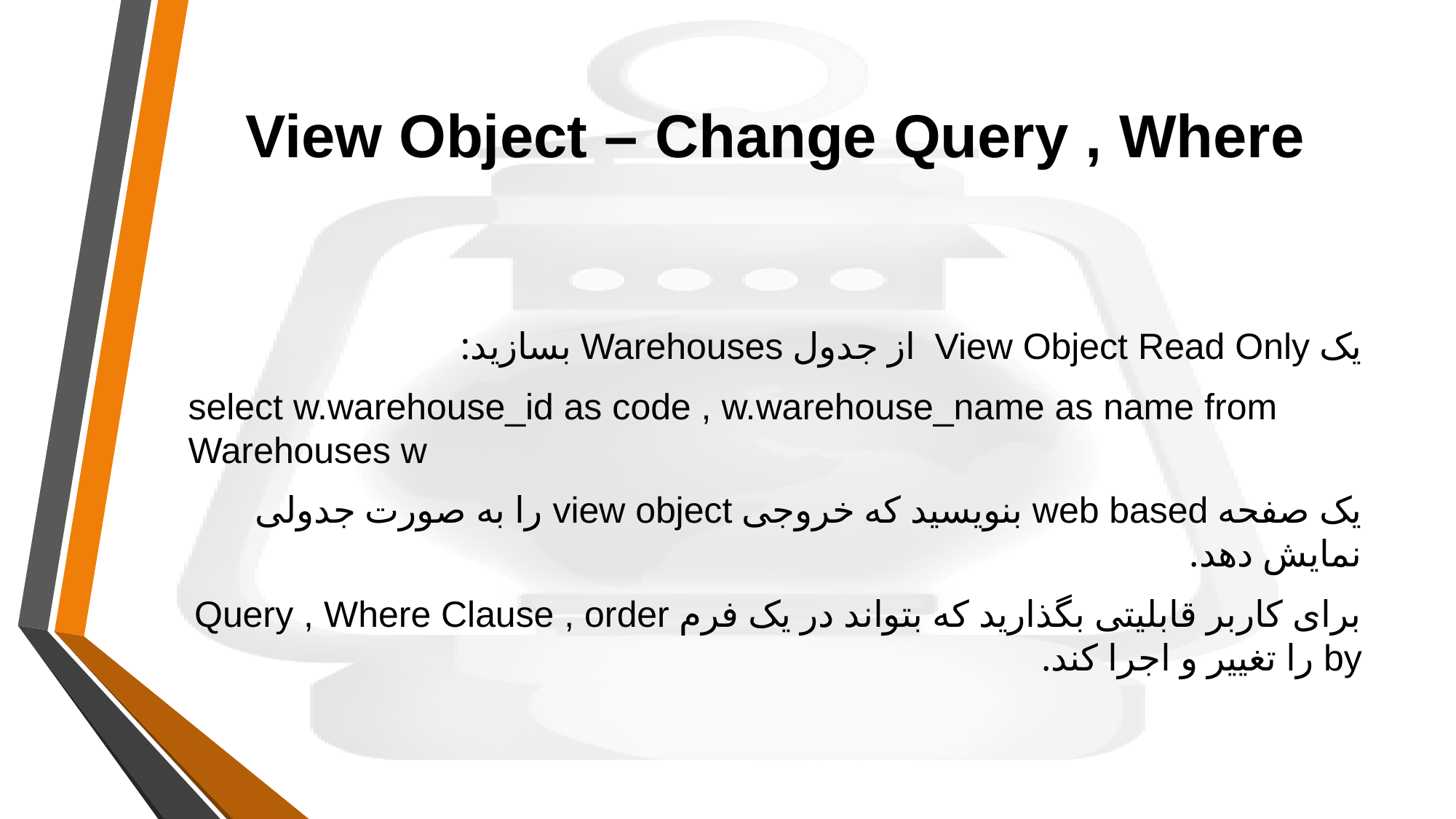

# View Object – Change Query , Where
یک View Object Read Only  از جدول Warehouses بسازید:
select w.warehouse_id as code , w.warehouse_name as name from Warehouses w
یک صفحه web based بنویسید که خروجی view object را به صورت جدولی نمایش دهد.
برای کاربر قابلیتی بگذارید که بتواند در یک فرم Query , Where Clause , order by را تغییر و اجرا کند.